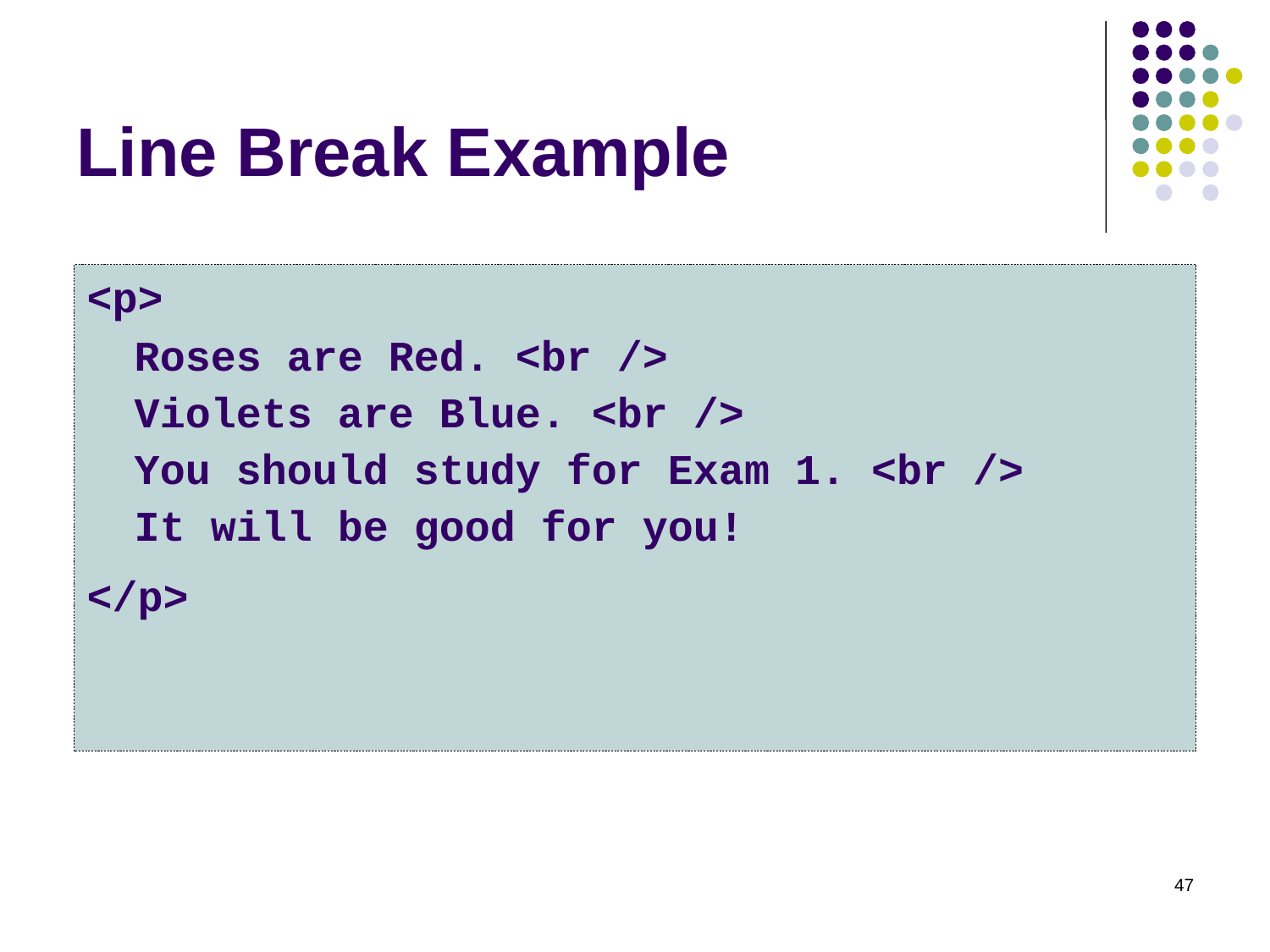

# Line Break Example
<p>
	Roses are Red. <br />
	Violets are Blue. <br />
	You should study for Exam 1. <br />
	It will be good for you!
</p>
47